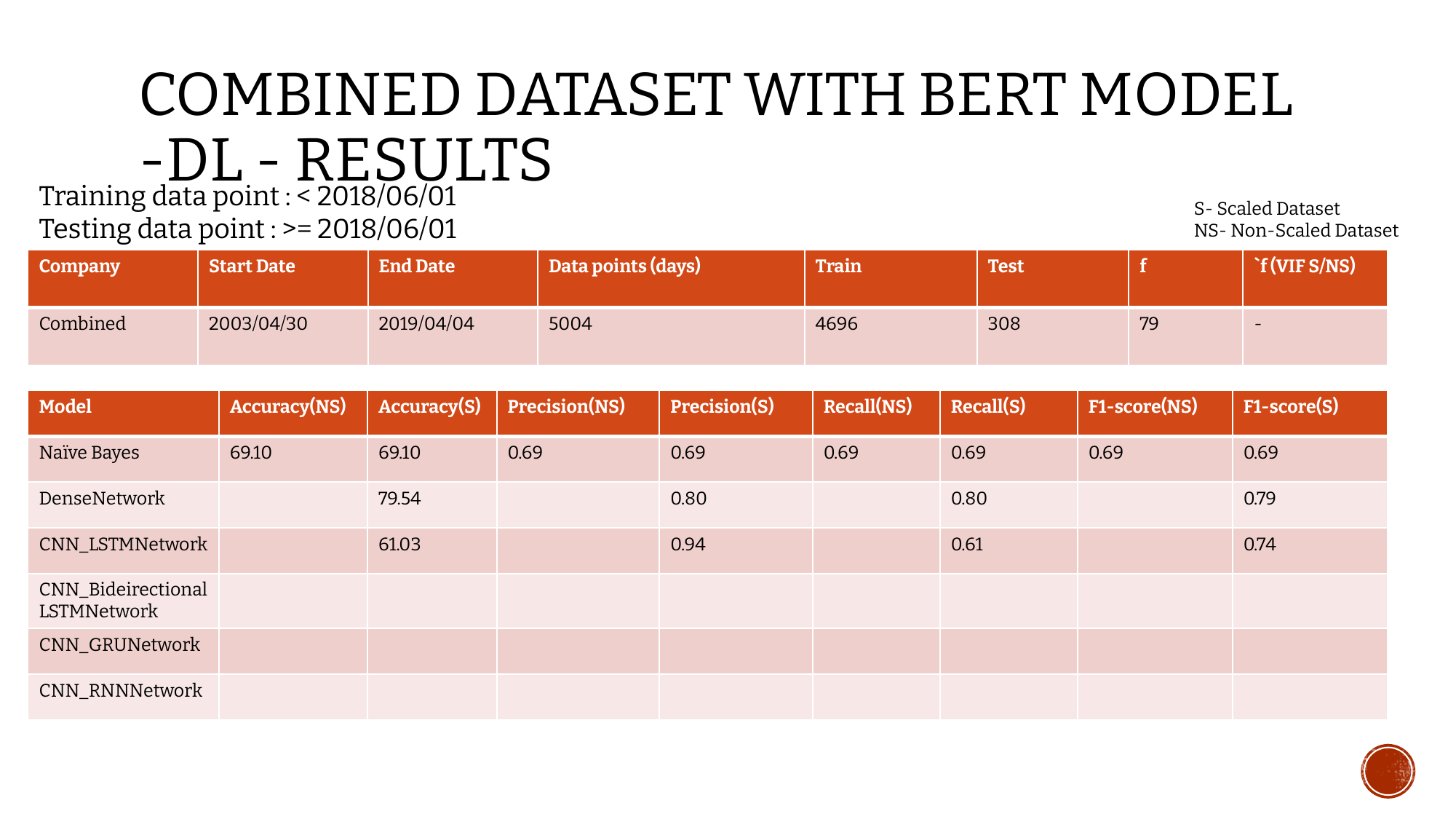

Combined Dataset with BERT Model -DL - Results
Training data point : < 2018/06/01
Testing data point : >= 2018/06/01
S- Scaled Dataset
NS- Non-Scaled Dataset
| Company | Start Date | End Date | Data points (days) | Train | Test | f | `f (VIF S/NS) |
| --- | --- | --- | --- | --- | --- | --- | --- |
| Combined | 2003/04/30 | 2019/04/04 | 5004 | 4696 | 308 | 79 | - |
| Model | Accuracy(NS) | Accuracy(S) | Precision(NS) | Precision(S) | Recall(NS) | Recall(S) | F1-score(NS) | F1-score(S) |
| --- | --- | --- | --- | --- | --- | --- | --- | --- |
| Naïve Bayes | 69.10 | 69.10 | 0.69 | 0.69 | 0.69 | 0.69 | 0.69 | 0.69 |
| DenseNetwork |  | 79.54 |  | 0.80 |  | 0.80 |  | 0.79 |
| CNN\_LSTMNetwork |  | 61.03 |  | 0.94 |  | 0.61 |  | 0.74 |
| CNN\_BideirectionalLSTMNetwork |  |  |  |  |  |  |  |  |
| CNN\_GRUNetwork |  |  |  |  |  |  |  |  |
| CNN\_RNNNetwork |  |  |  |  |  |  |  |  |